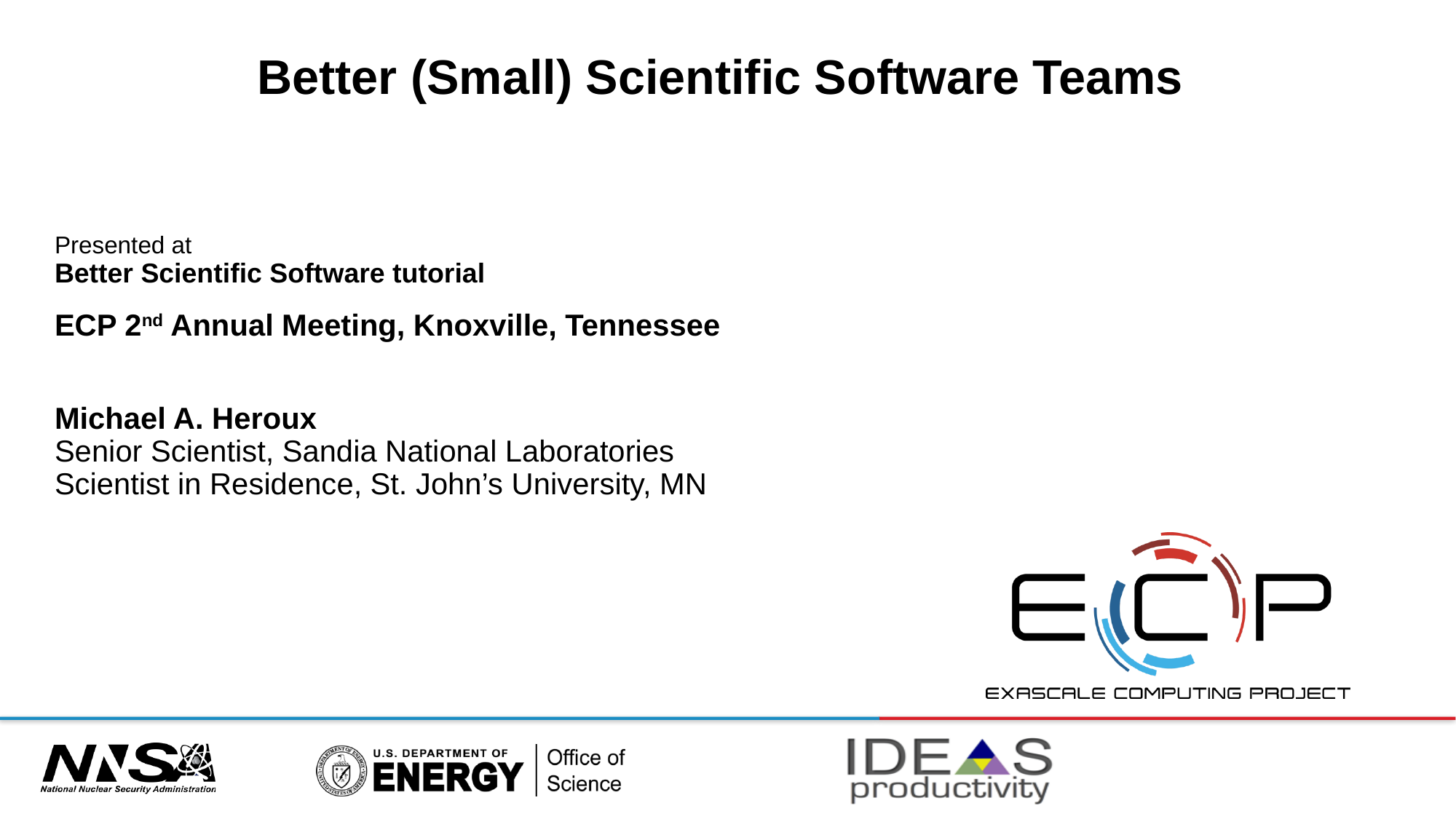

# Better (Small) Scientific Software Teams
Presented at
Better Scientific Software tutorial
ECP 2nd Annual Meeting, Knoxville, Tennessee
Michael A. Heroux
Senior Scientist, Sandia National Laboratories
Scientist in Residence, St. John’s University, MN